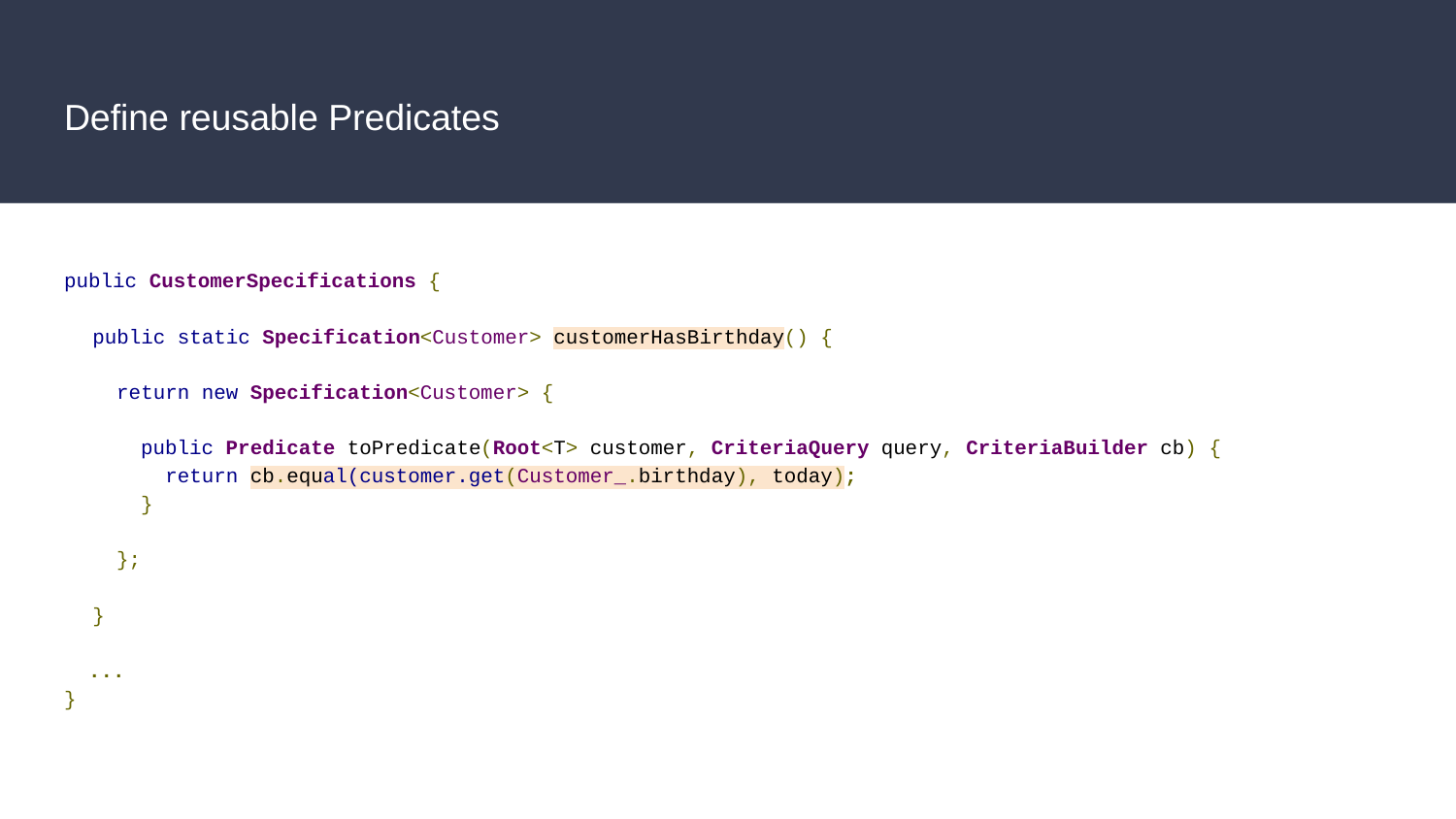

# Define reusable Predicates

public CustomerSpecifications {

 public static Specification<Customer> customerHasBirthday() {

   return new Specification<Customer> {

     public Predicate toPredicate(Root<T> customer, CriteriaQuery query, CriteriaBuilder cb) {
       return cb.equal(customer.get(Customer_.birthday), today);
     }

   };

 }

  ...
}